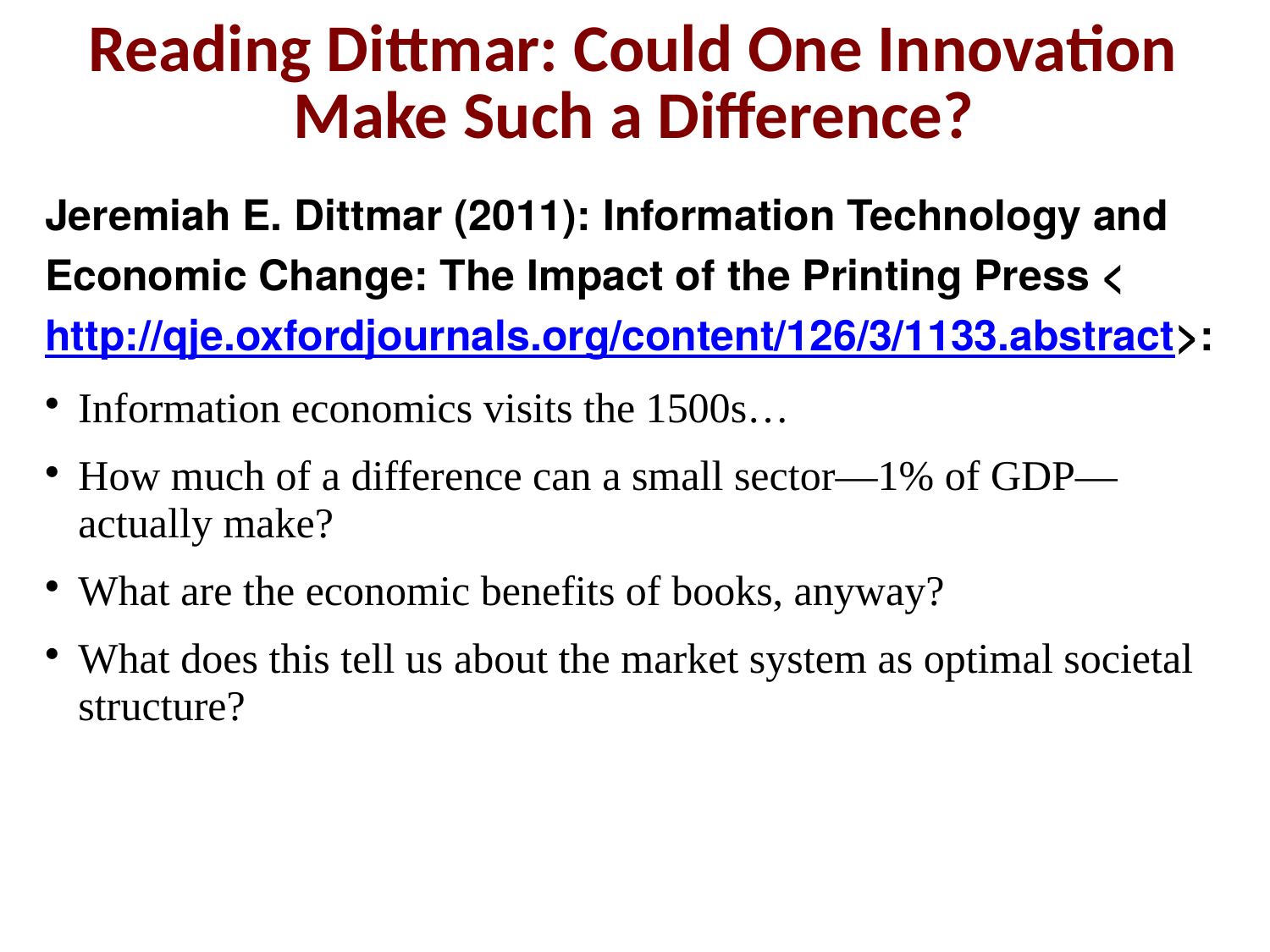

Reading Dittmar: Could One Innovation Make Such a Difference?
Jeremiah E. Dittmar (2011): Information Technology and Economic Change: The Impact of the Printing Press <http://qje.oxfordjournals.org/content/126/3/1133.abstract>:
Information economics visits the 1500s…
How much of a difference can a small sector—1% of GDP—actually make?
What are the economic benefits of books, anyway?
What does this tell us about the market system as optimal societal structure?